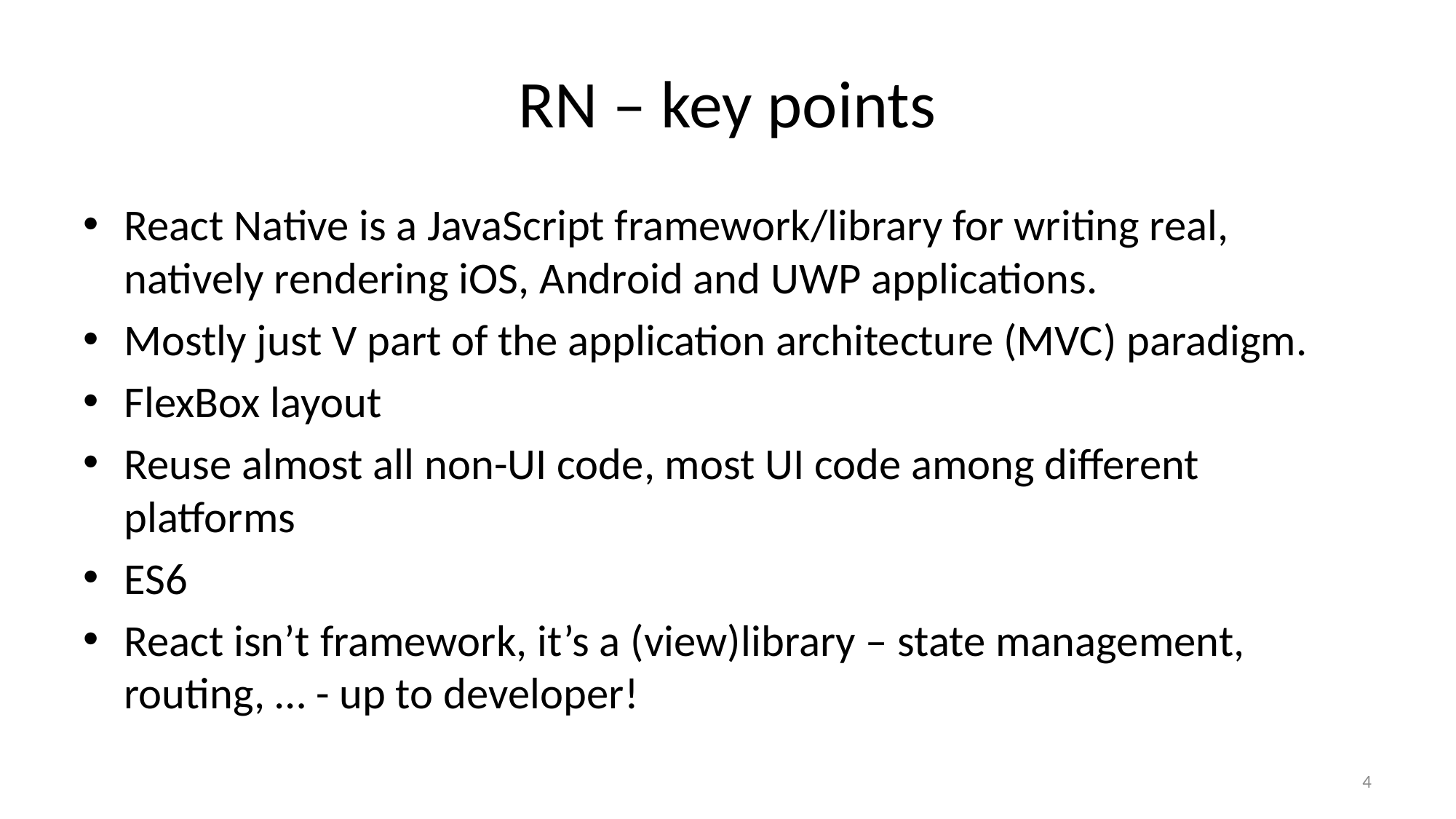

# RN – key points
React Native is a JavaScript framework/library for writing real, natively rendering iOS, Android and UWP applications.
Mostly just V part of the application architecture (MVC) paradigm.
FlexBox layout
Reuse almost all non-UI code, most UI code among different platforms
ES6
React isn’t framework, it’s a (view)library – state management, routing, … - up to developer!

4